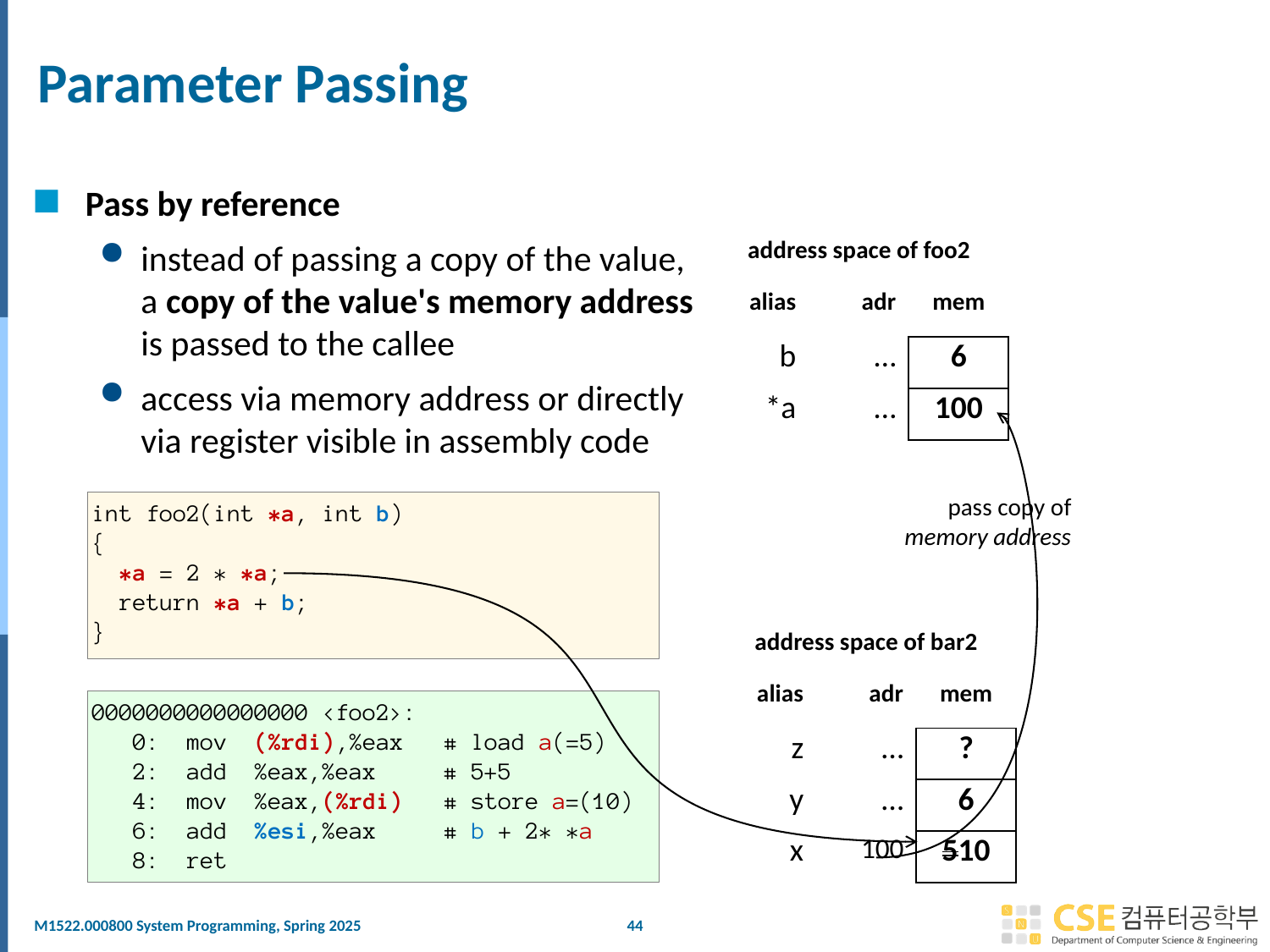

# Parameter Passing
Pass by reference
instead of passing a copy of the value,
a copy of the value's memory address
is passed to the callee
access via memory address or directly
via register visible in assembly code
| address space of foo2 |  |  |
| --- | --- | --- |
| alias | adr | mem |
| b | … | 6 |
| \*a | … | 100 |

pass copy of
memory address
int foo2(int *a, int b)
{
  *a = 2 * *a;
  return *a + b;
}

| address space of bar2 |  |  |
| --- | --- | --- |
| alias | adr | mem |
| z | … | ? |
| y | … | 6 |
| x | 100 | 510 |
0000000000000000 <foo2>:
   0:  mov  (%rdi),%eax   # load a(=5)
   2:  add  %eax,%eax     # 5+5
   4:  mov  %eax,(%rdi)   # store a=(10)
   6:  add  %esi,%eax     # b + 2* *a
   8:  ret